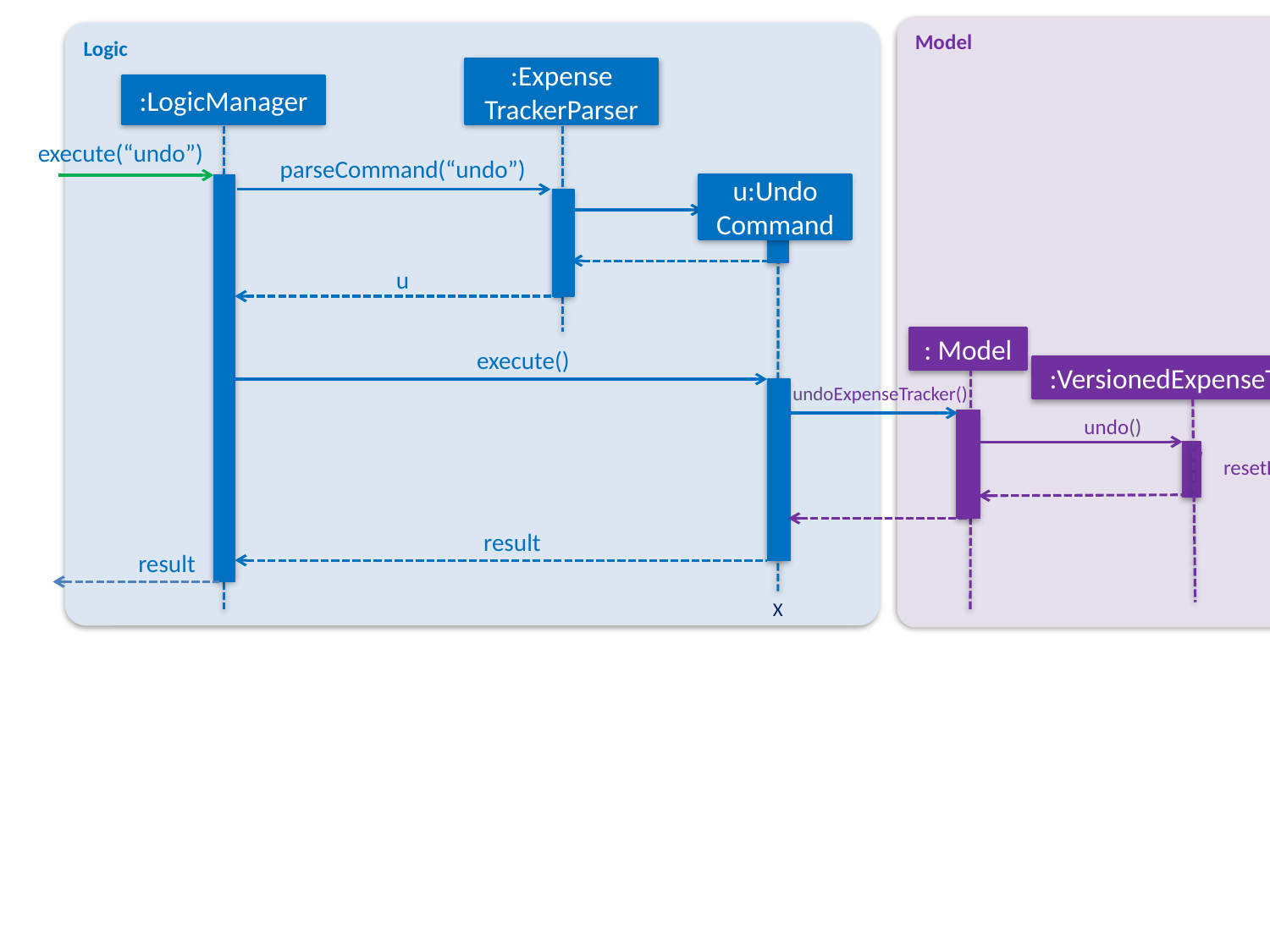

Model
Logic
:Expense
TrackerParser
:LogicManager
execute(“undo”)
parseCommand(“undo”)

u:Undo
Command

u
: Model
execute()
:VersionedExpenseTracker

undoExpenseTracker()

undo()

resetData(ReadOnlyExpense Tracker)
result
result
X